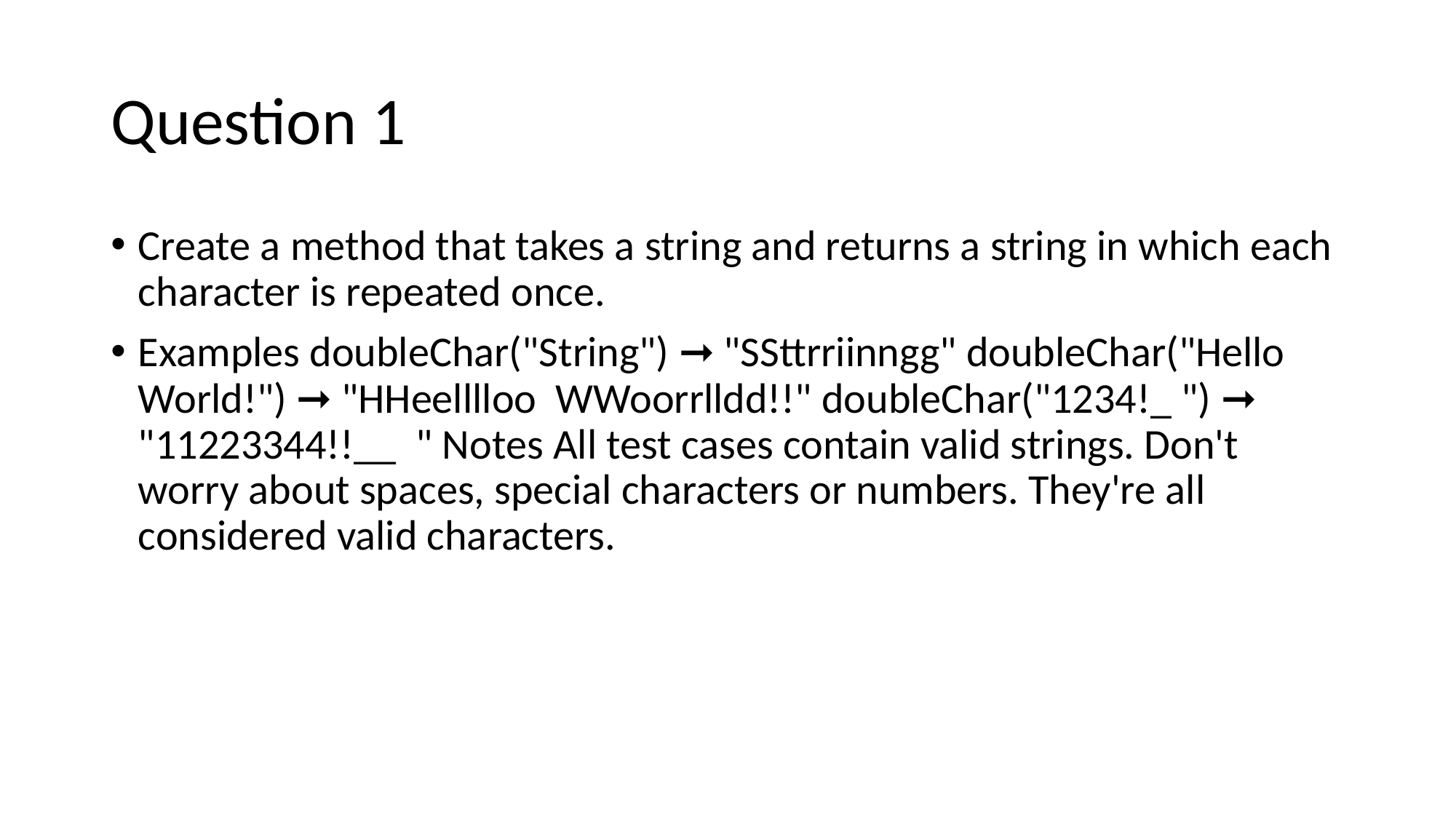

# Question 1
Create a method that takes a string and returns a string in which each character is repeated once.
Examples doubleChar("String") ➞ "SSttrriinngg" doubleChar("Hello World!") ➞ "HHeelllloo  WWoorrlldd!!" doubleChar("1234!_ ") ➞ "11223344!!__  " Notes All test cases contain valid strings. Don't worry about spaces, special characters or numbers. They're all considered valid characters.